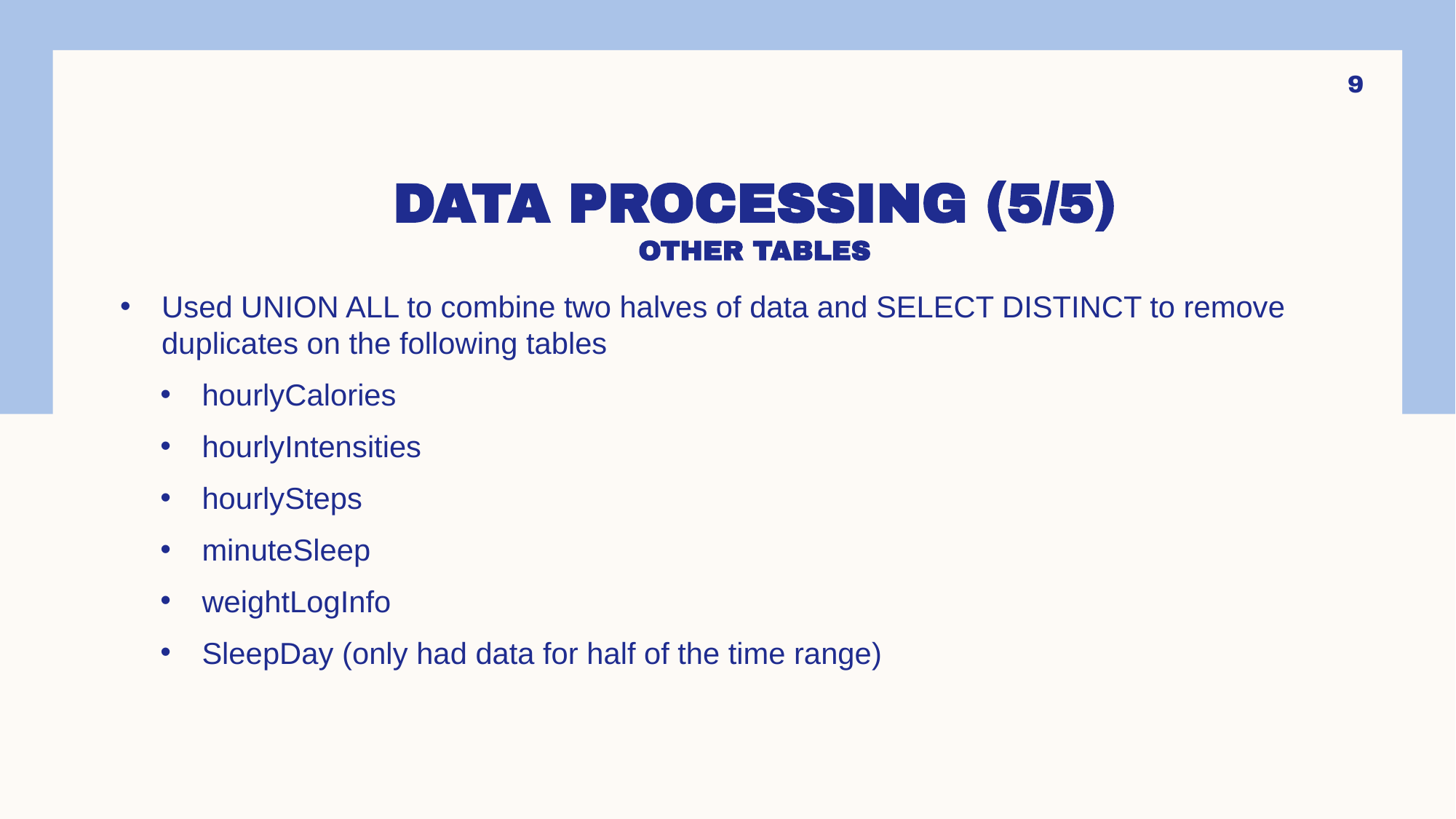

9
Data Processing (5/5)
Other TAbles
Used UNION ALL to combine two halves of data and SELECT DISTINCT to remove duplicates on the following tables
hourlyCalories
hourlyIntensities
hourlySteps
minuteSleep
weightLogInfo
SleepDay (only had data for half of the time range)